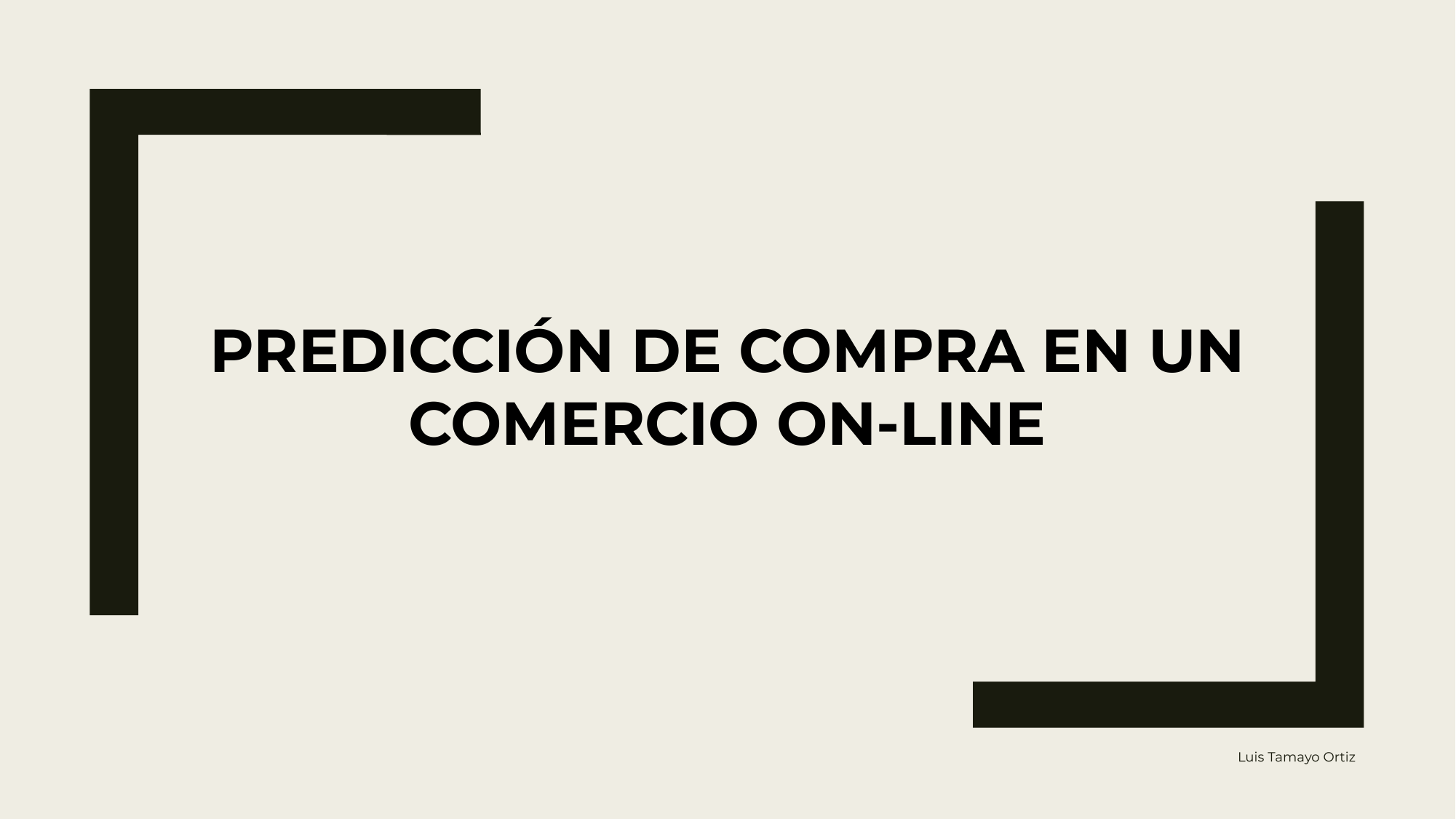

PREDICCIÓN DE COMPRA EN UN COMERCIO ON-LINE
Luis Tamayo Ortiz